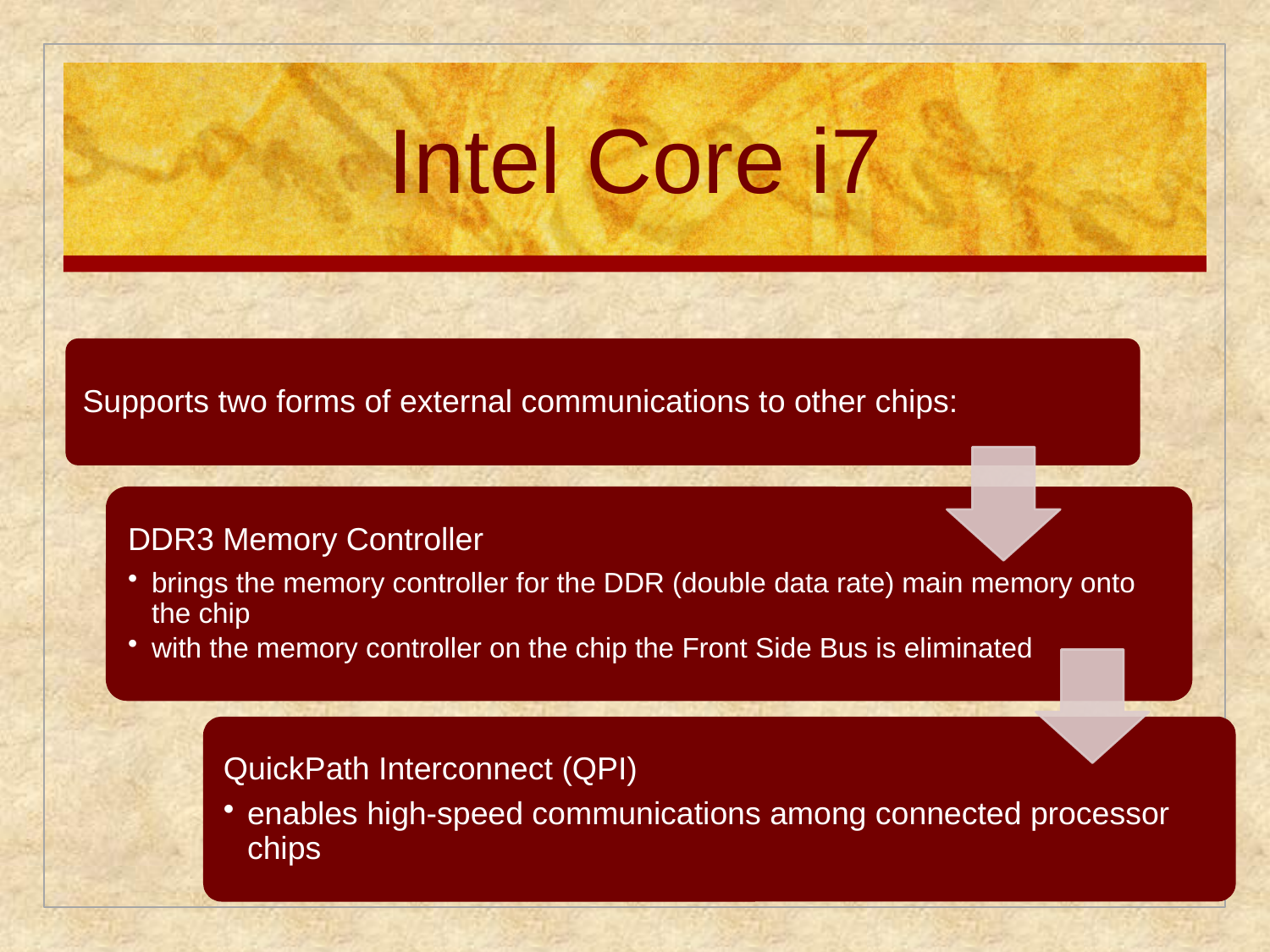

# Intel Core i7
Supports two forms of external communications to other chips:
DDR3 Memory Controller
brings the memory controller for the DDR (double data rate) main memory onto the chip
with the memory controller on the chip the Front Side Bus is eliminated
QuickPath Interconnect (QPI)
enables high-speed communications among connected processor chips